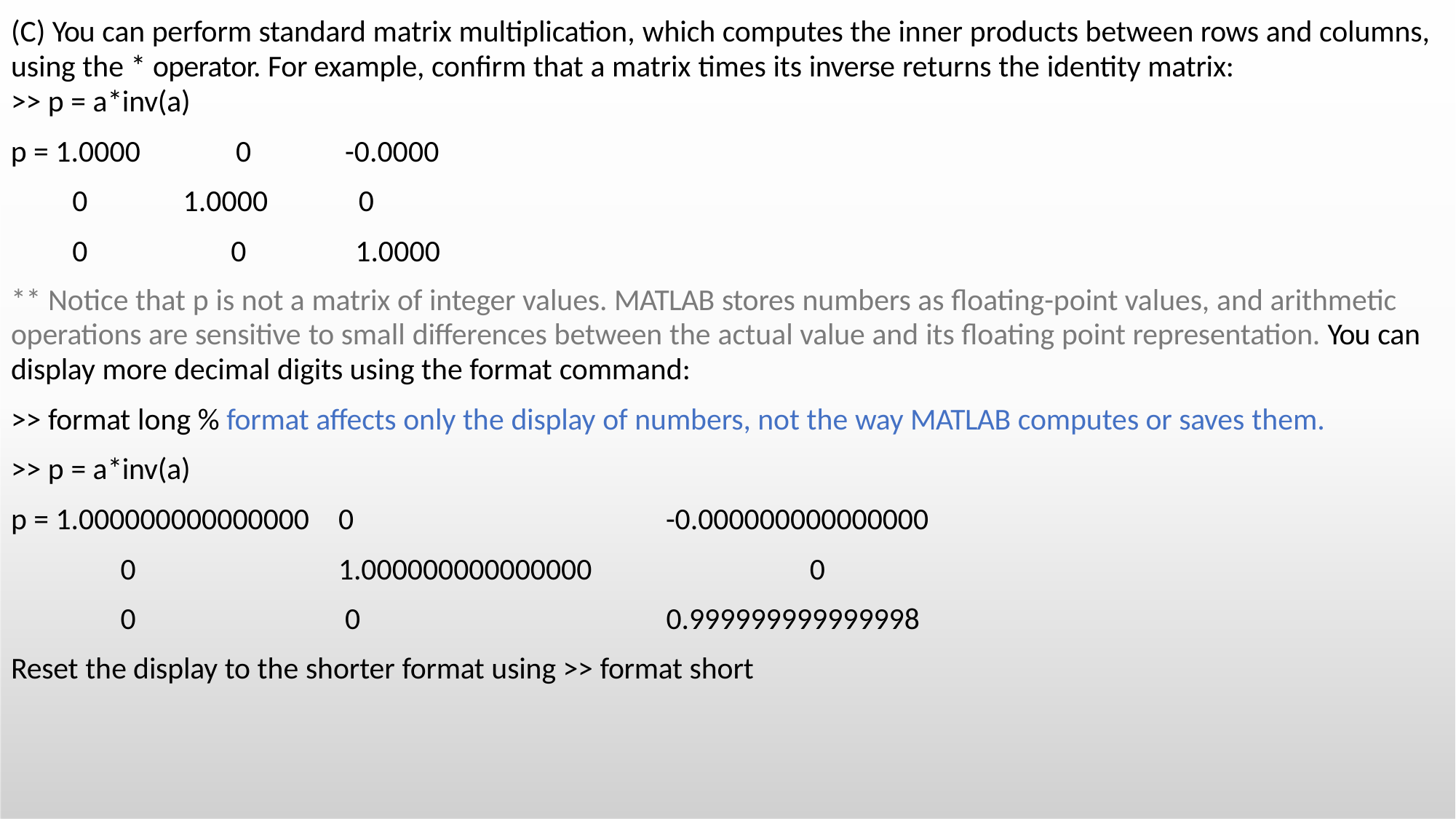

(C) You can perform standard matrix multiplication, which computes the inner products between rows and columns,
using the * operator. For example, confirm that a matrix times its inverse returns the identity matrix:
>> p = a*inv(a)
p = 1.0000
0
0
0
1.0000
0
-0.0000
0
1.0000
** Notice that p is not a matrix of integer values. MATLAB stores numbers as floating-point values, and arithmetic  operations are sensitive to small differences between the actual value and its floating point representation. You can  display more decimal digits using the format command:
>> format long % format affects only the display of numbers, not the way MATLAB computes or saves them.
>> p = a*inv(a)
p = 1.000000000000000
0
0
0
1.000000000000000
0
-0.000000000000000
0
0.999999999999998
Reset the display to the shorter format using >> format short